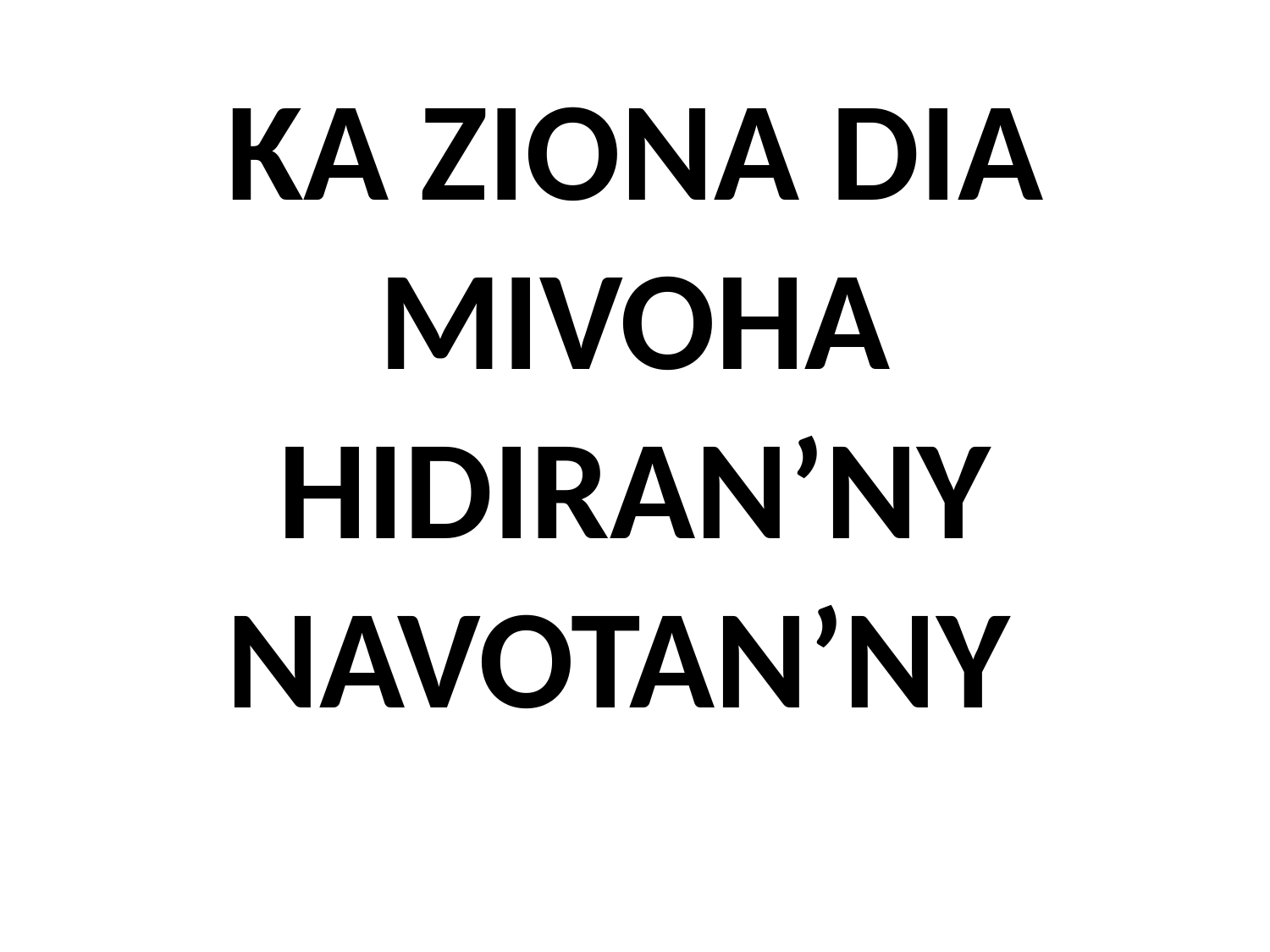

# KA ZIONA DIA MIVOHA HIDIRAN’NY NAVOTAN’NY